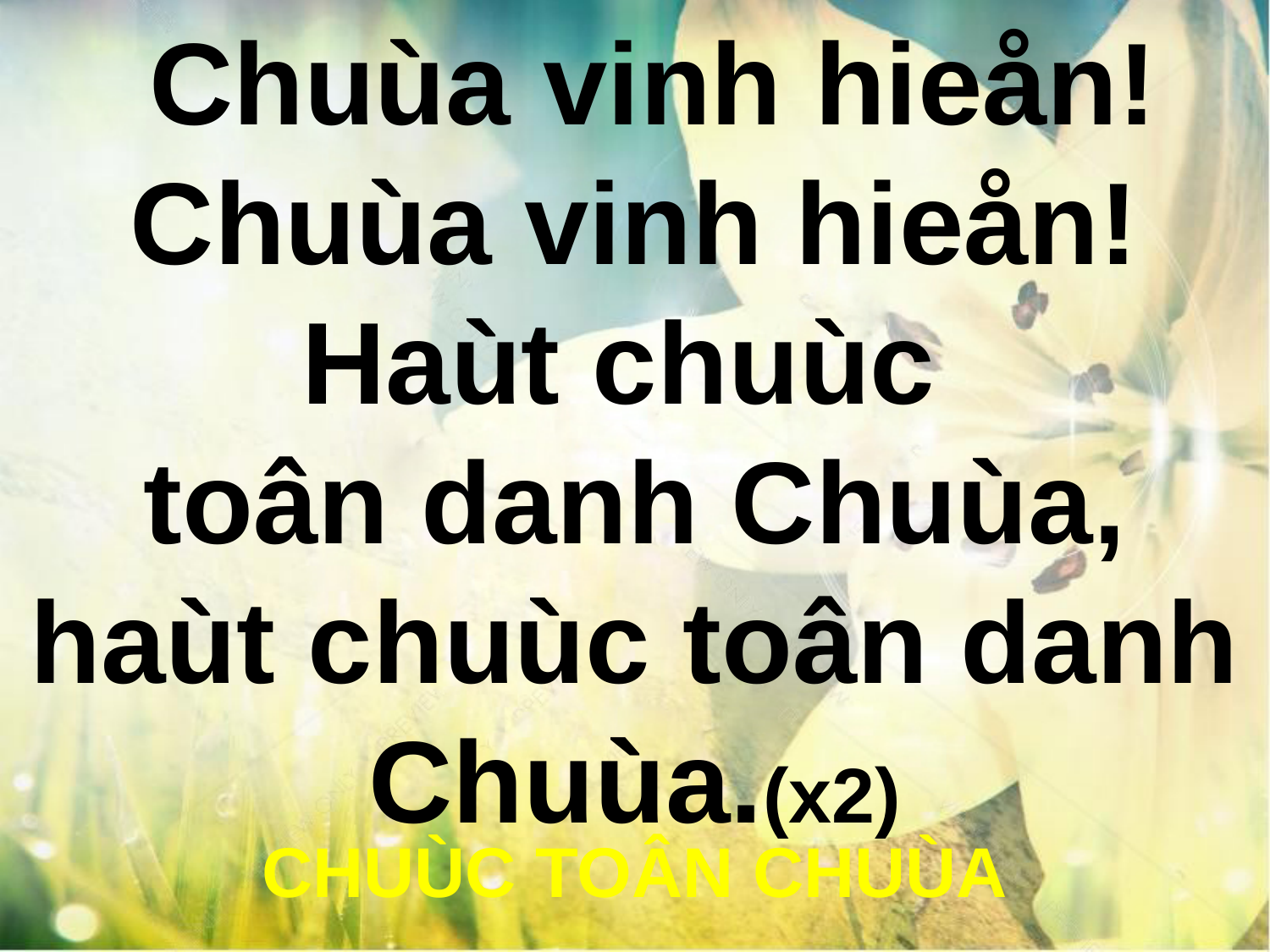

Chuùa vinh hieån! Chuùa vinh hieån! Haùt chuùc
toân danh Chuùa, haùt chuùc toân danh Chuùa.(x2)
CHUÙC TOÂN CHUÙA